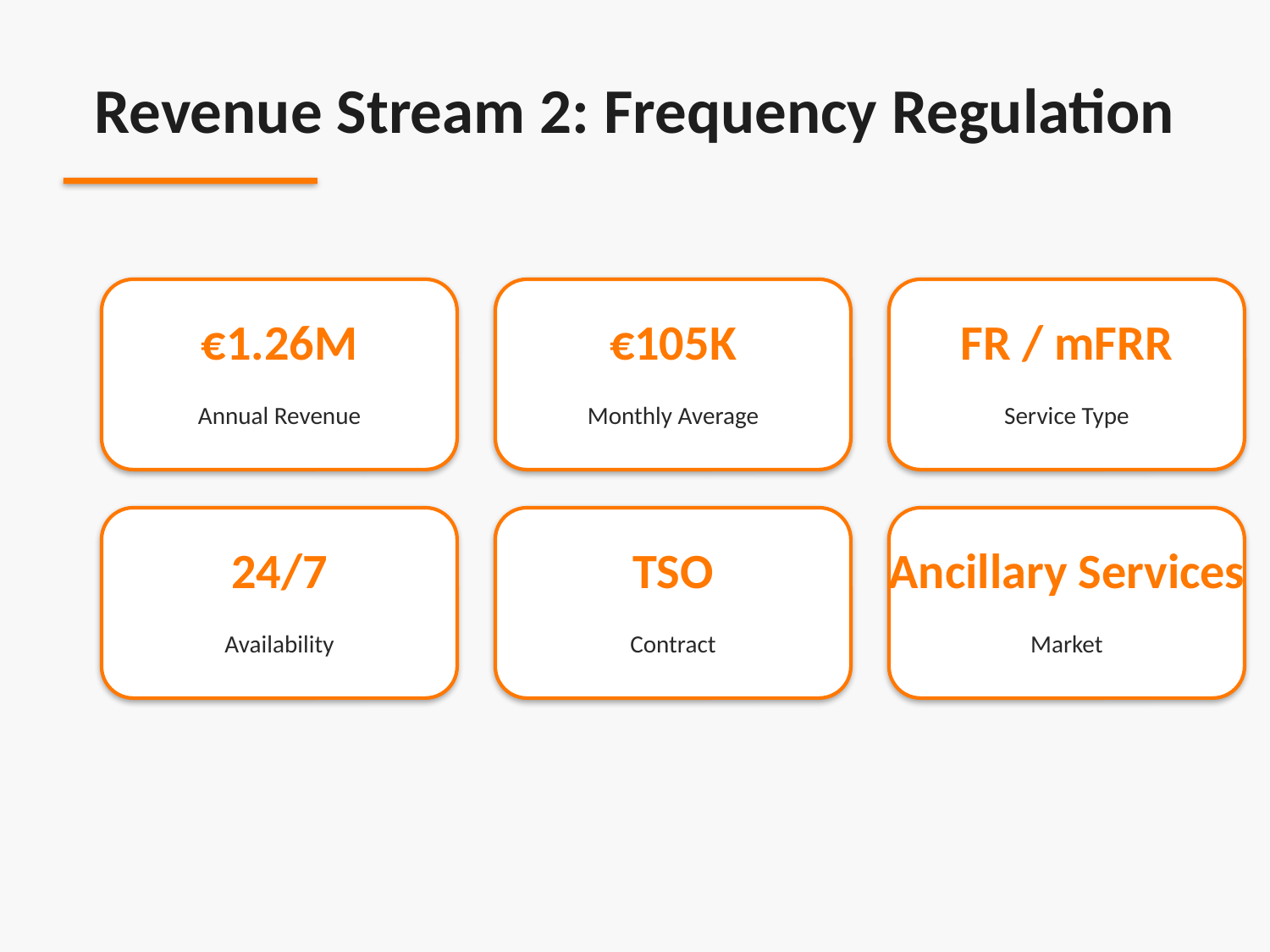

Revenue Stream 2: Frequency Regulation

€1.26M
€105K
FR / mFRR
Annual Revenue
Monthly Average
Service Type

24/7
TSO
Ancillary Services
Availability
Contract
Market